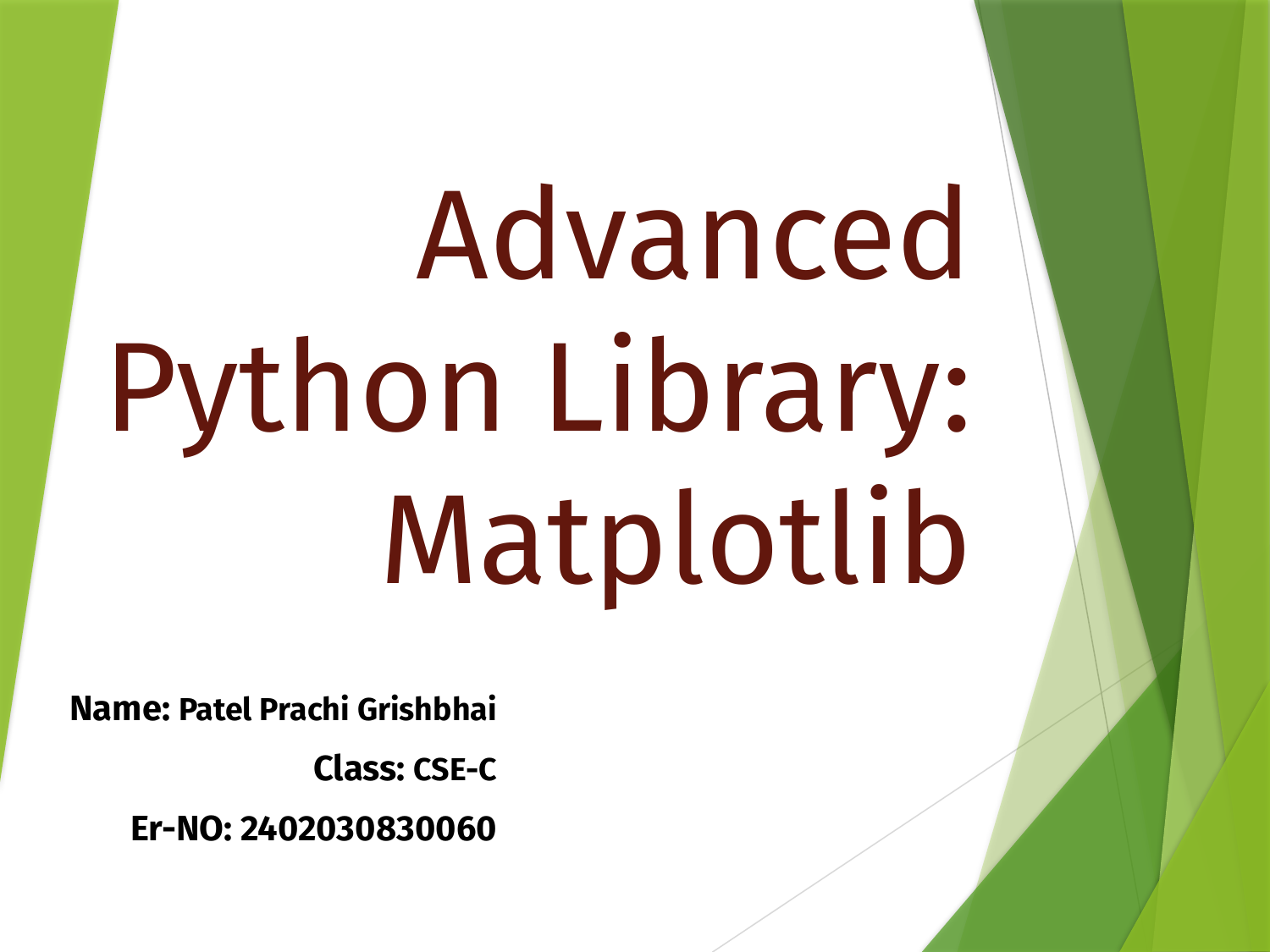

# Advanced Python Library: Matplotlib
Name: Patel Prachi Grishbhai
Class: CSE-C
Er-NO: 2402030830060